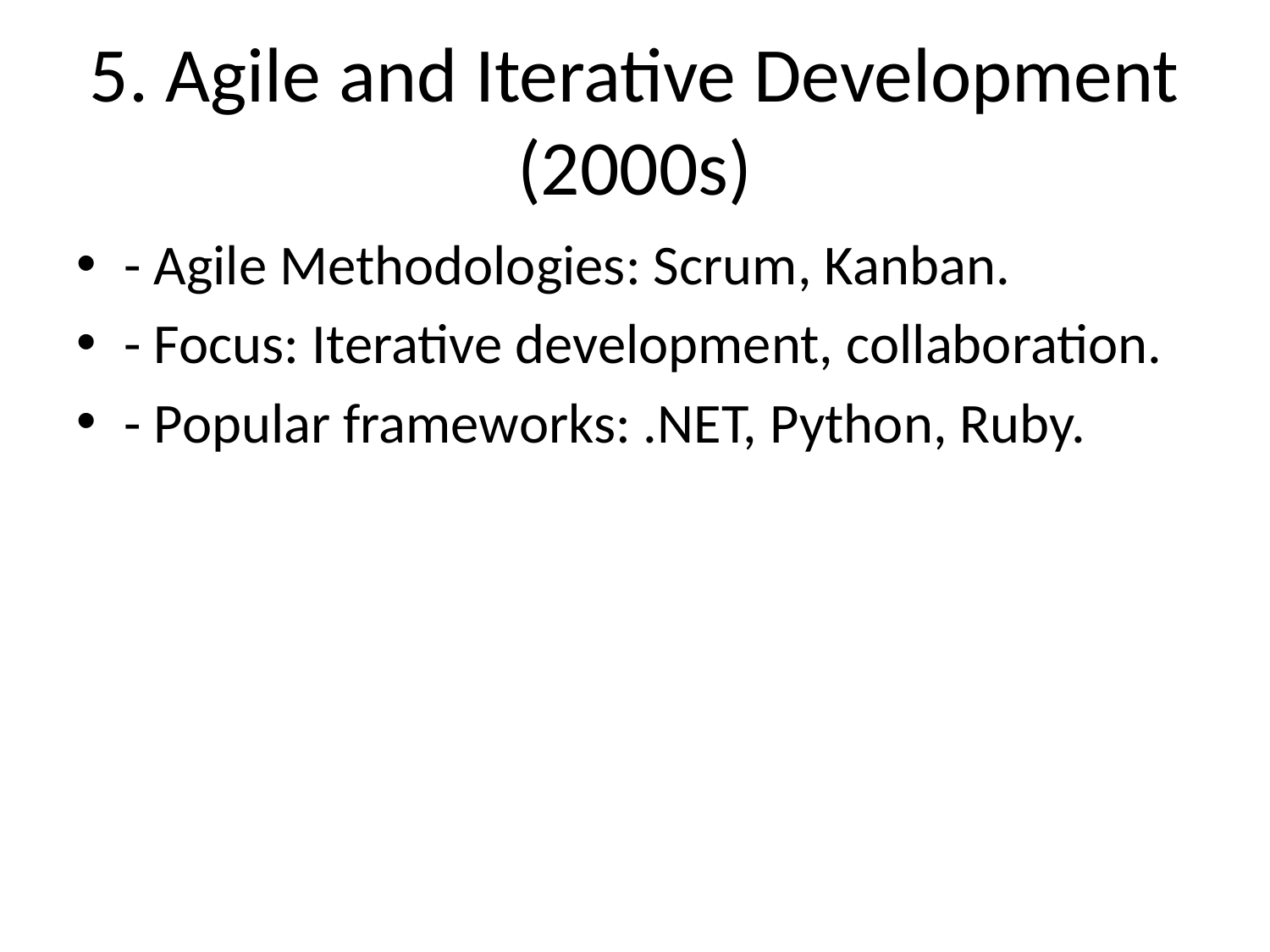

# 5. Agile and Iterative Development (2000s)
- Agile Methodologies: Scrum, Kanban.
- Focus: Iterative development, collaboration.
- Popular frameworks: .NET, Python, Ruby.